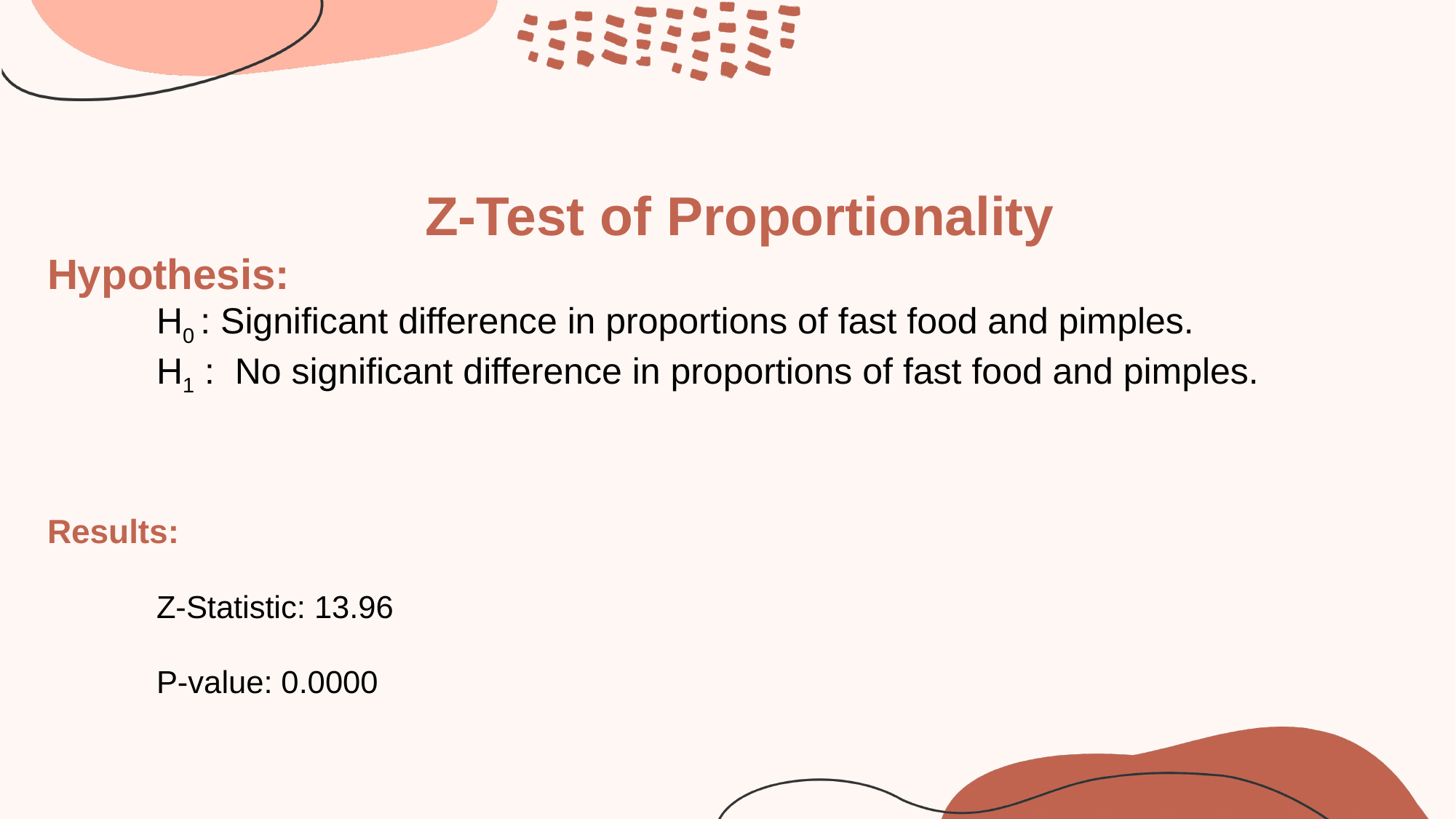

Z-Test of Proportionality
Hypothesis:
	H0 : Significant difference in proportions of fast food and pimples.
	H1 :  No significant difference in proportions of fast food and pimples.

Results:
	Z-Statistic: 13.96
	P-value: 0.0000

Conclusion:
		So we  failed to reject null hypothesis , shows that
	“Significant difference in proportions of fast food and pimples”